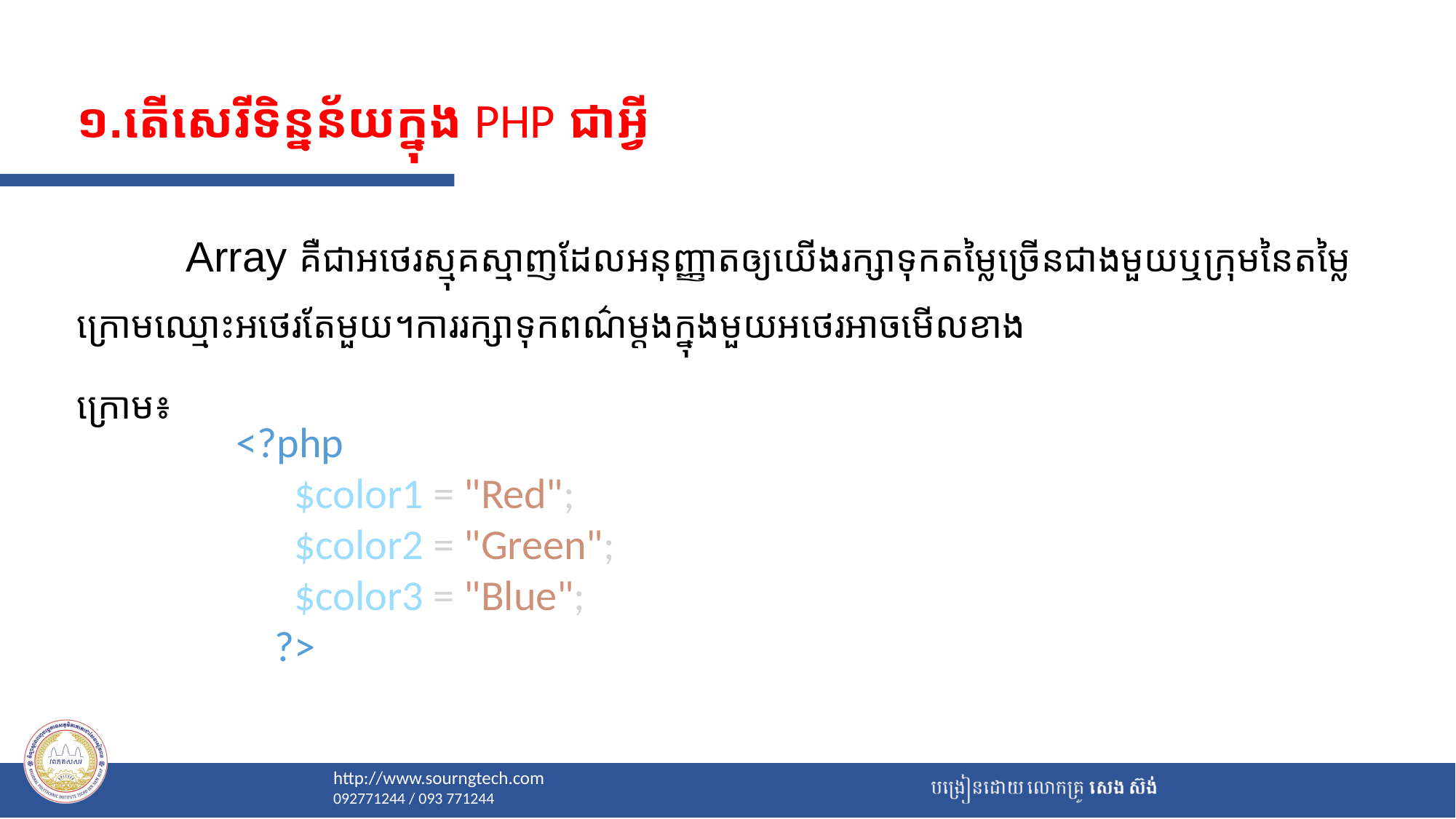

# ១.តើសេរីទិន្នន័យក្នុង PHP ជាអ្វី
	Array គឺជាអថេរស្មុគស្មាញដែលអនុញ្ញាតឲ្យយើងរក្សាទុកតម្លៃច្រើនជាងមួយឬក្រុមនៃតម្លៃក្រោមឈ្មោះអថេរតែមួយ។ការរក្សាទុកពណ៌ម្ដងក្នុងមួយអថេរអាចមើលខាង
ក្រោម៖
<?php
      $color1 = "Red";
      $color2 = "Green";
      $color3 = "Blue";
    ?>